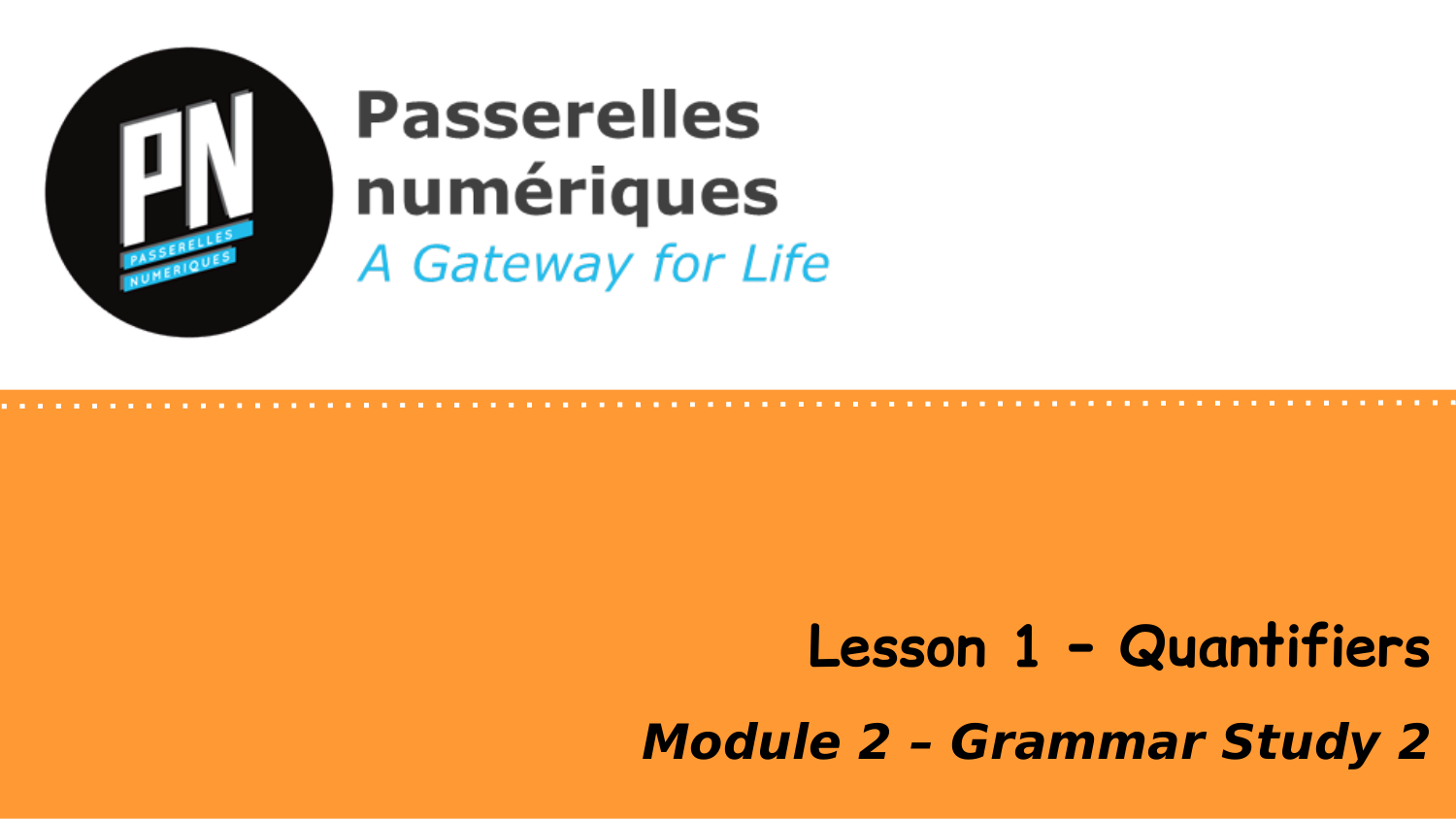

# Lesson 1 – Quantifiers
Module 2 – Grammar Study 2